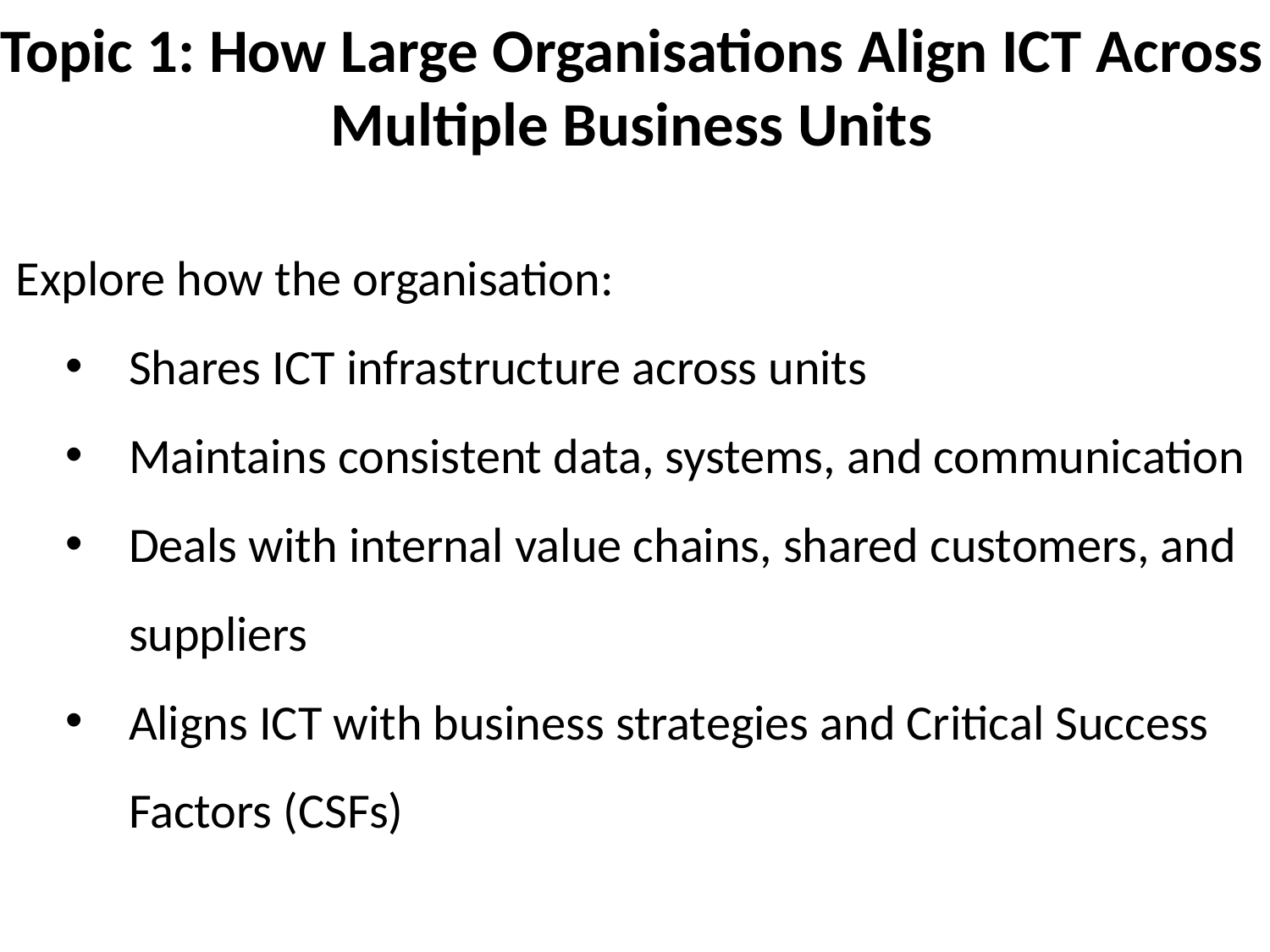

Topic 1: How Large Organisations Align ICT Across Multiple Business Units
10
Explore how the organisation:
Shares ICT infrastructure across units
Maintains consistent data, systems, and communication
Deals with internal value chains, shared customers, and suppliers
Aligns ICT with business strategies and Critical Success Factors (CSFs)